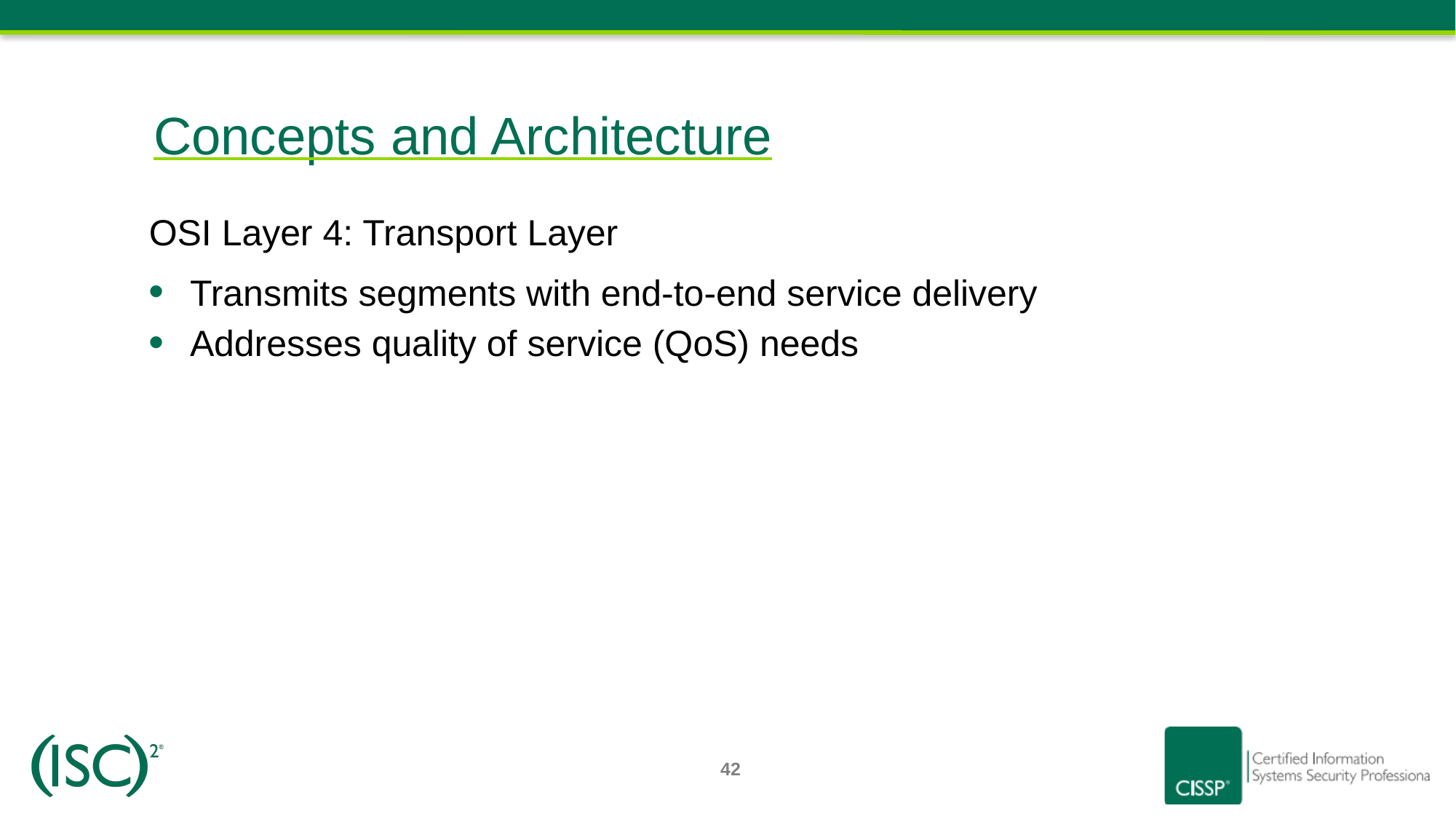

# Concepts and Architecture
OSI Layer 4: Transport Layer
Transmits segments with end-to-end service delivery
Addresses quality of service (QoS) needs